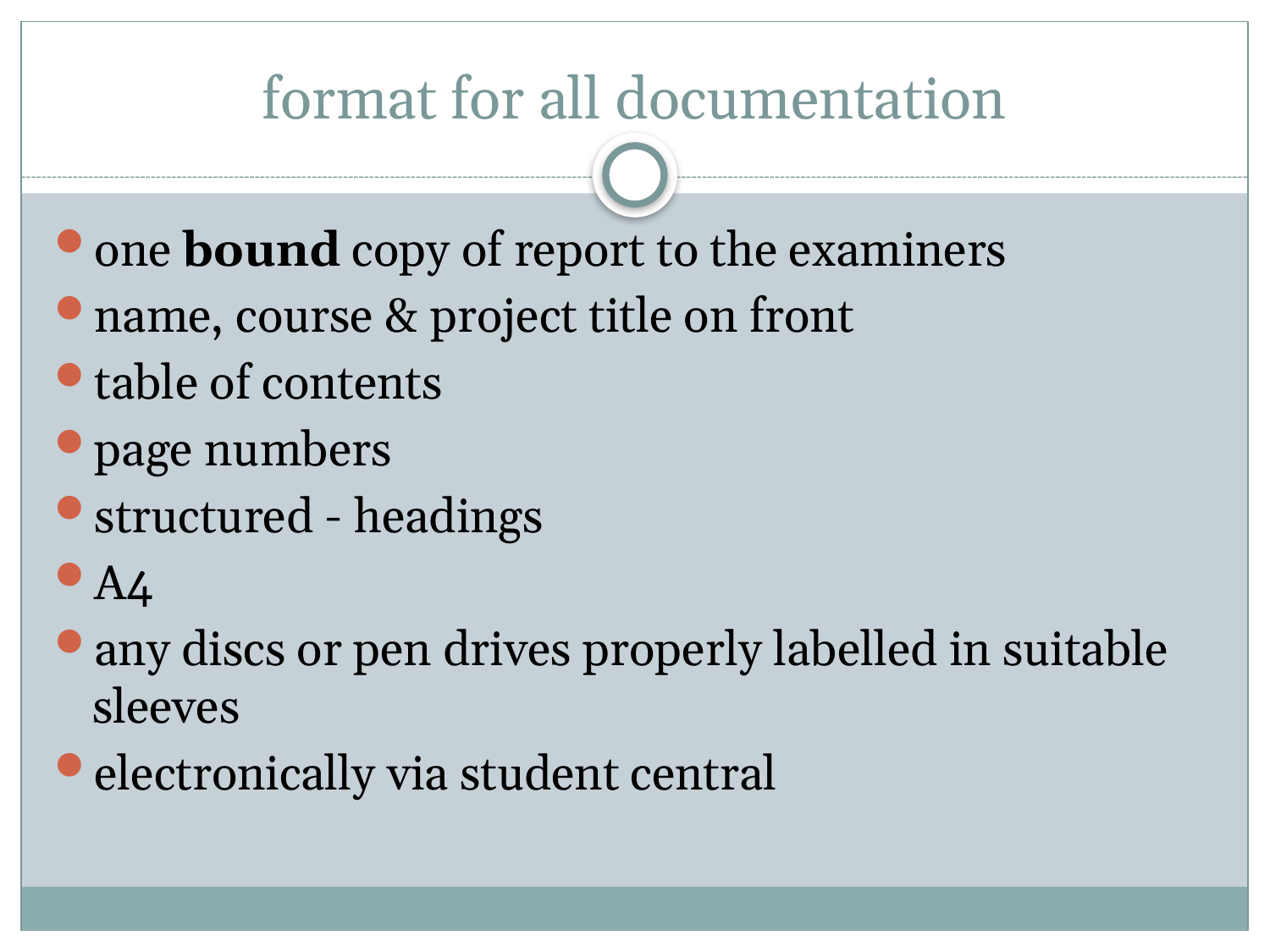

# format for all documentation
one bound copy of report to the examiners
name, course & project title on front
table of contents
page numbers
structured - headings
A4
any discs or pen drives properly labelled in suitable sleeves
electronically via student central